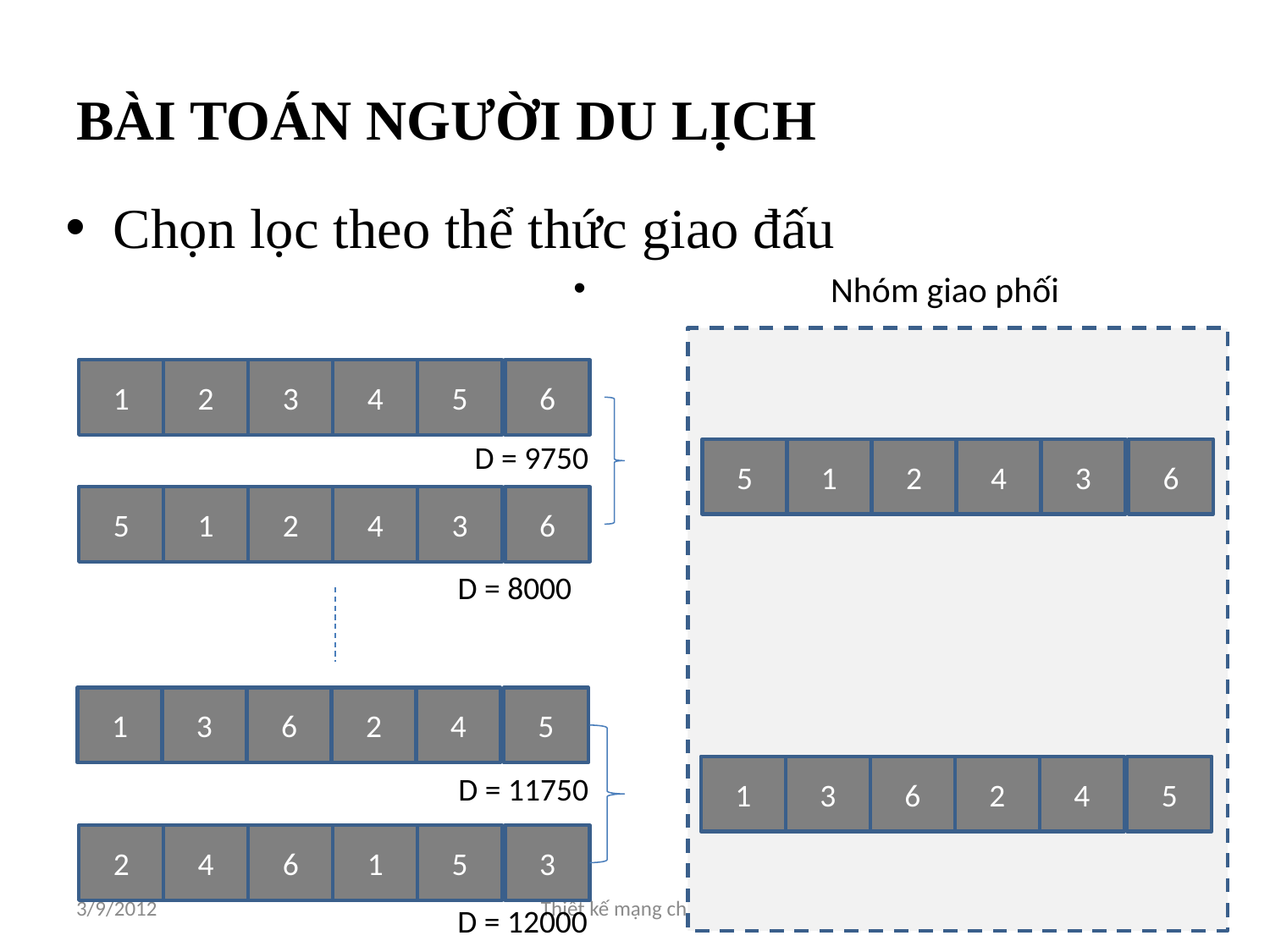

# BÀI TOÁN NGƯỜI DU LỊCH
Chọn lọc theo thể thức giao đấu
                            Nhóm giao phối

5
2
1
3
4
6

D = 9750
3
1
5
2
4
6
3
1
5
2
4
6
D = 8000
4
3
1
6
2
5

4
3
1
6
2
5
D = 11750
5
4
2
6
1
3
3/9/2012
Thiết kế mạng chịu lỗi
22
D = 12000